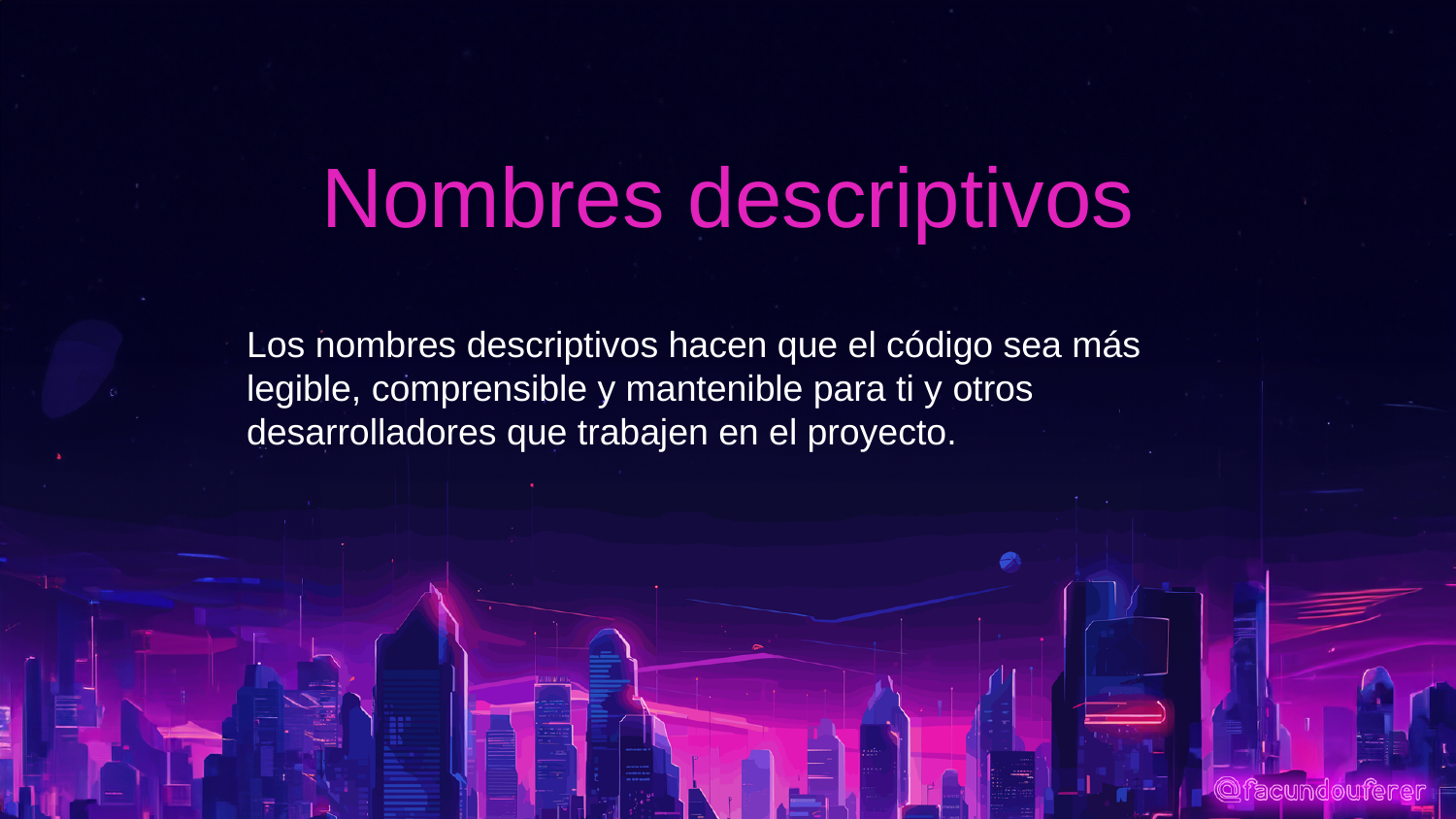

# Nombres descriptivos
Los nombres descriptivos hacen que el código sea más legible, comprensible y mantenible para ti y otros desarrolladores que trabajen en el proyecto.